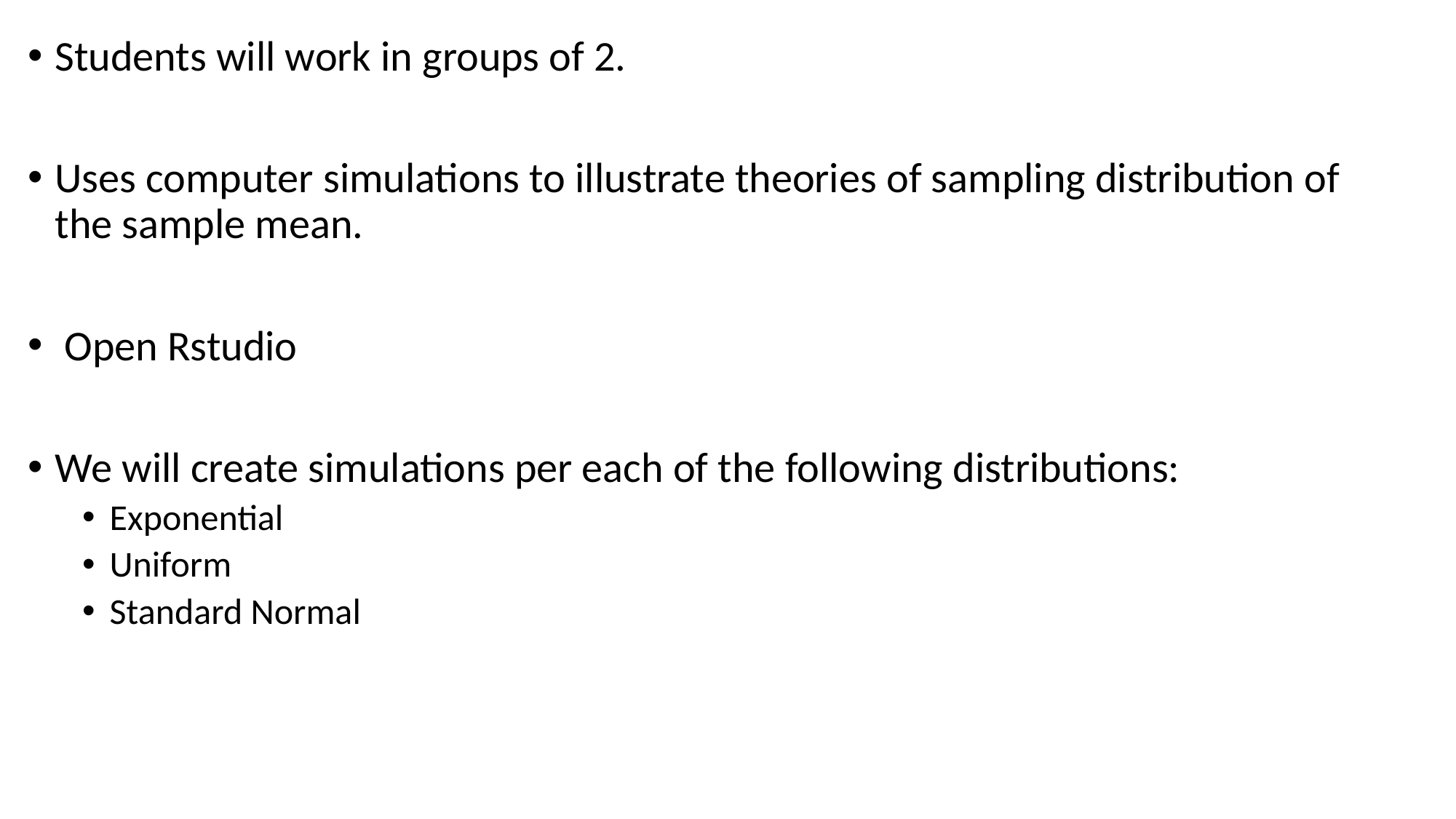

Students will work in groups of 2.

Uses computer simulations to illustrate theories of sampling distribution of the sample mean.

 Open Rstudio

We will create simulations per each of the following distributions:
Exponential
Uniform
Standard Normal